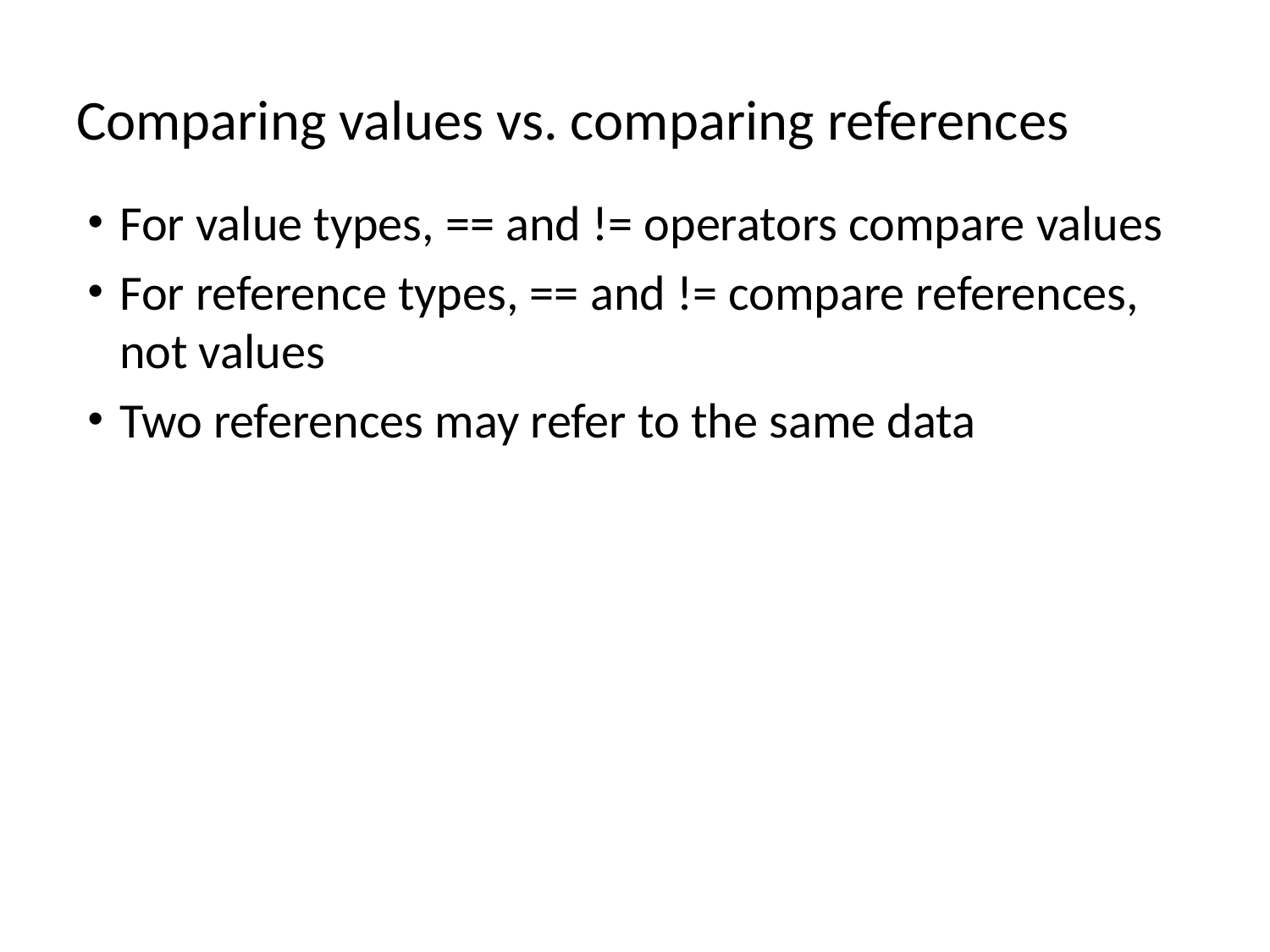

# Comparing values vs. comparing references
For value types, == and != operators compare values
For reference types, == and != compare references, not values
Two references may refer to the same data